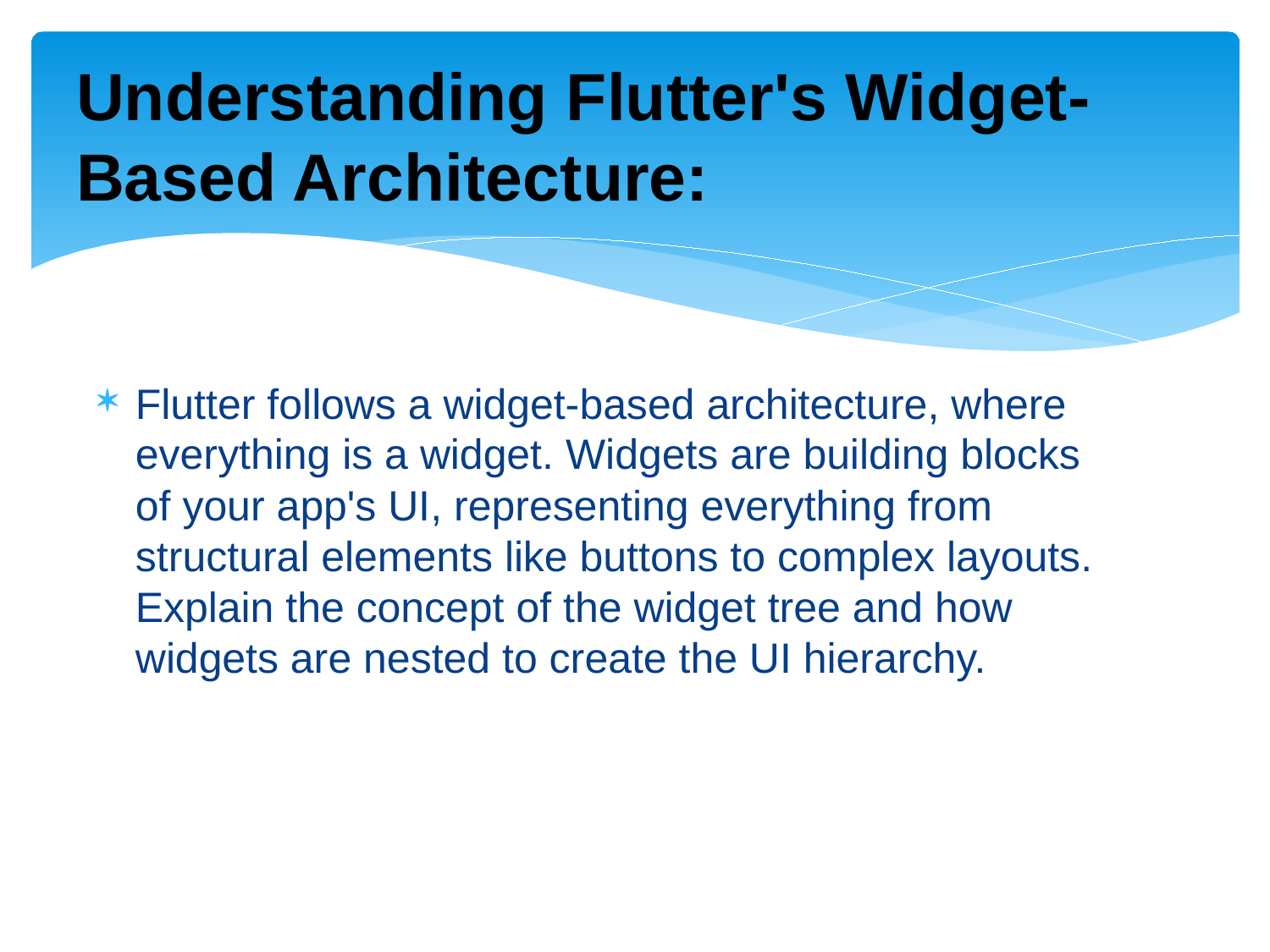

# Understanding Flutter's Widget-Based Architecture:
Flutter follows a widget-based architecture, where everything is a widget. Widgets are building blocks of your app's UI, representing everything from structural elements like buttons to complex layouts. Explain the concept of the widget tree and how widgets are nested to create the UI hierarchy.